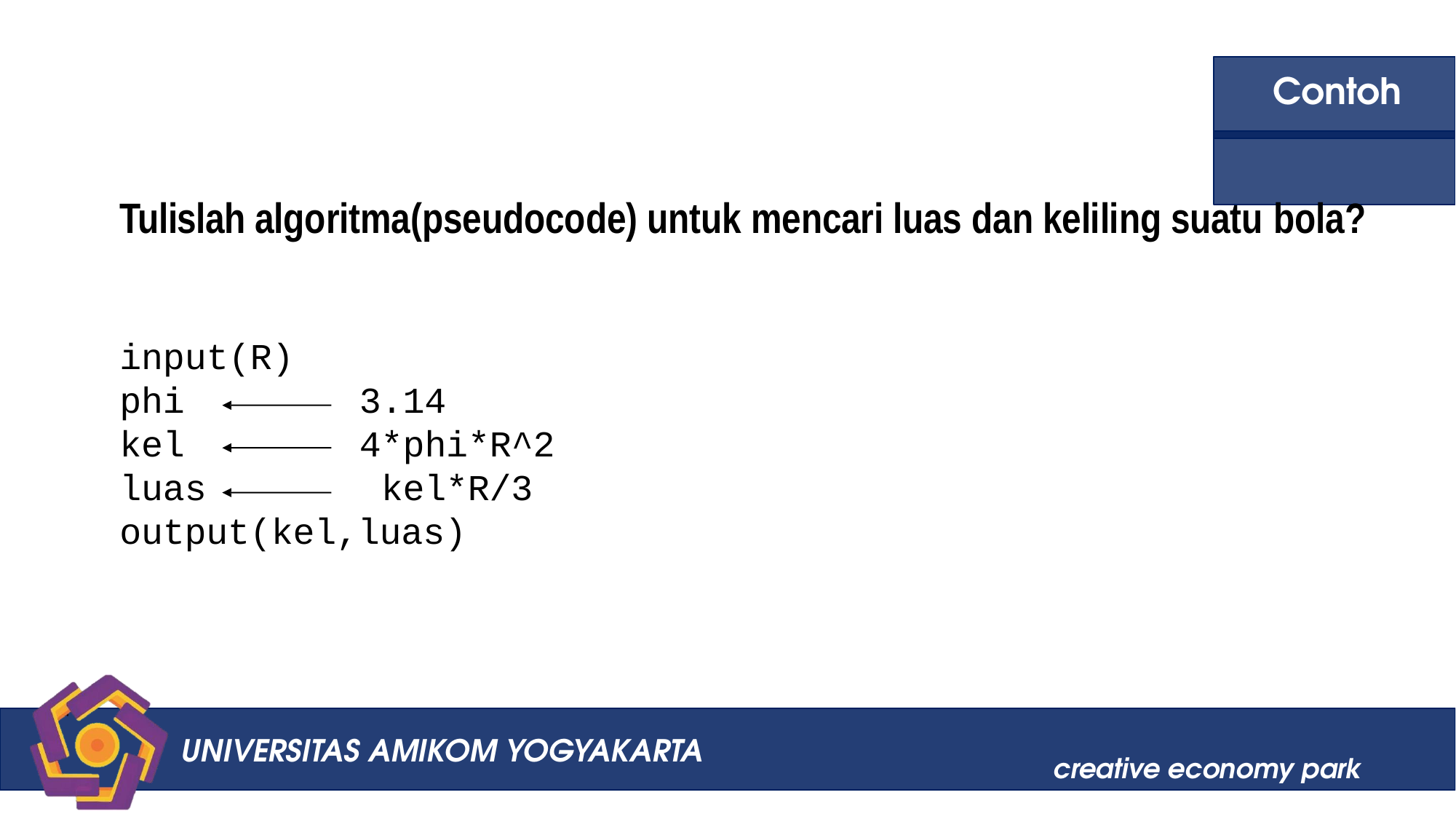

# Contoh

Tulislah algoritma(pseudocode) untuk mencari luas dan keliling suatu bola?
input(R)
phi  kel  luas
3.14
4*phi*R^2  kel*R/3

output(kel,luas)
UNIVERSITAS AMIKOM YOGYAKARTA
creative economy park